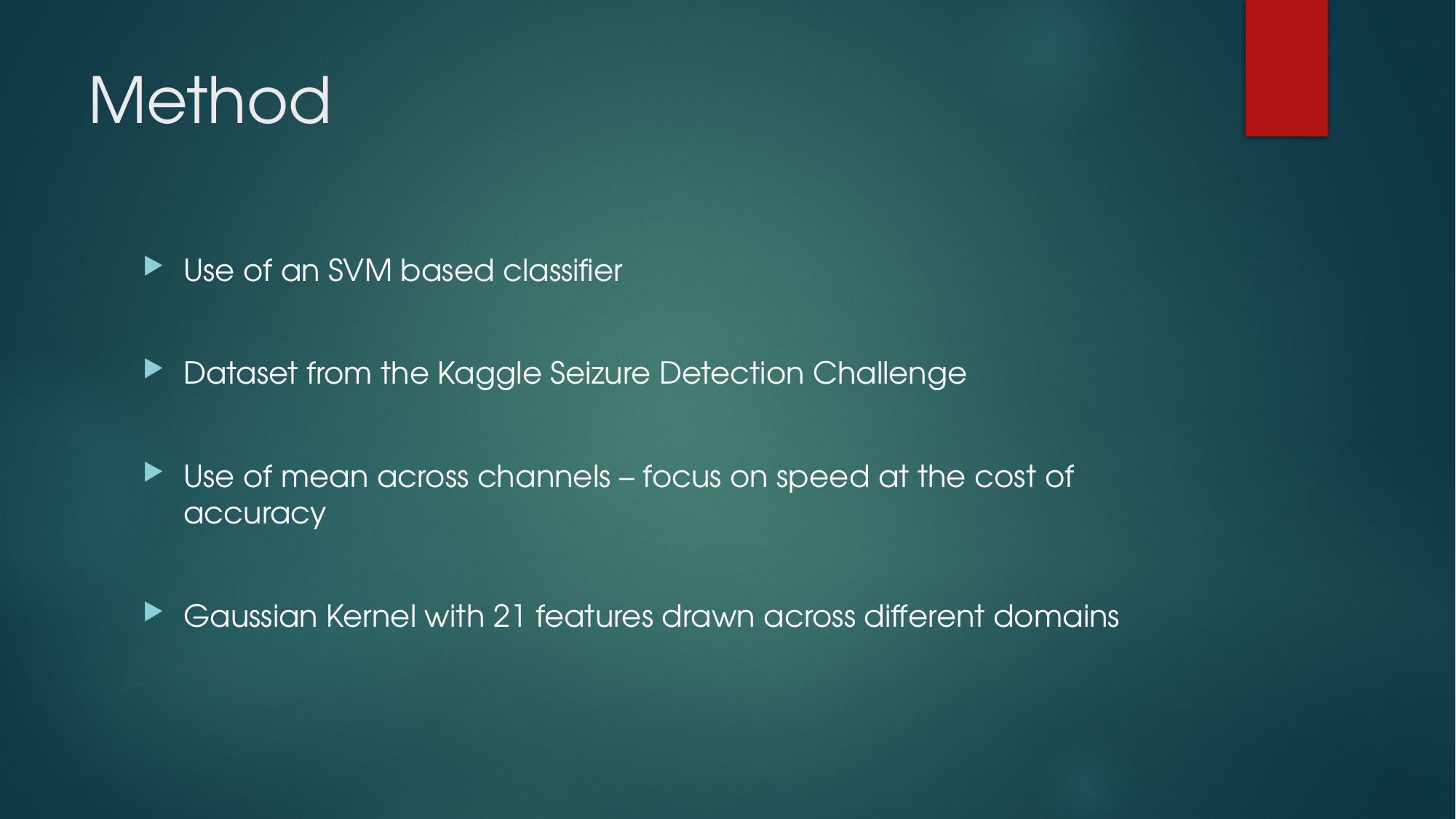

# Method
Use of an SVM based classifier

Dataset from the Kaggle Seizure Detection Challenge

Use of mean across channels – focus on speed at the cost of accuracy

Gaussian Kernel with 21 features drawn across different domains